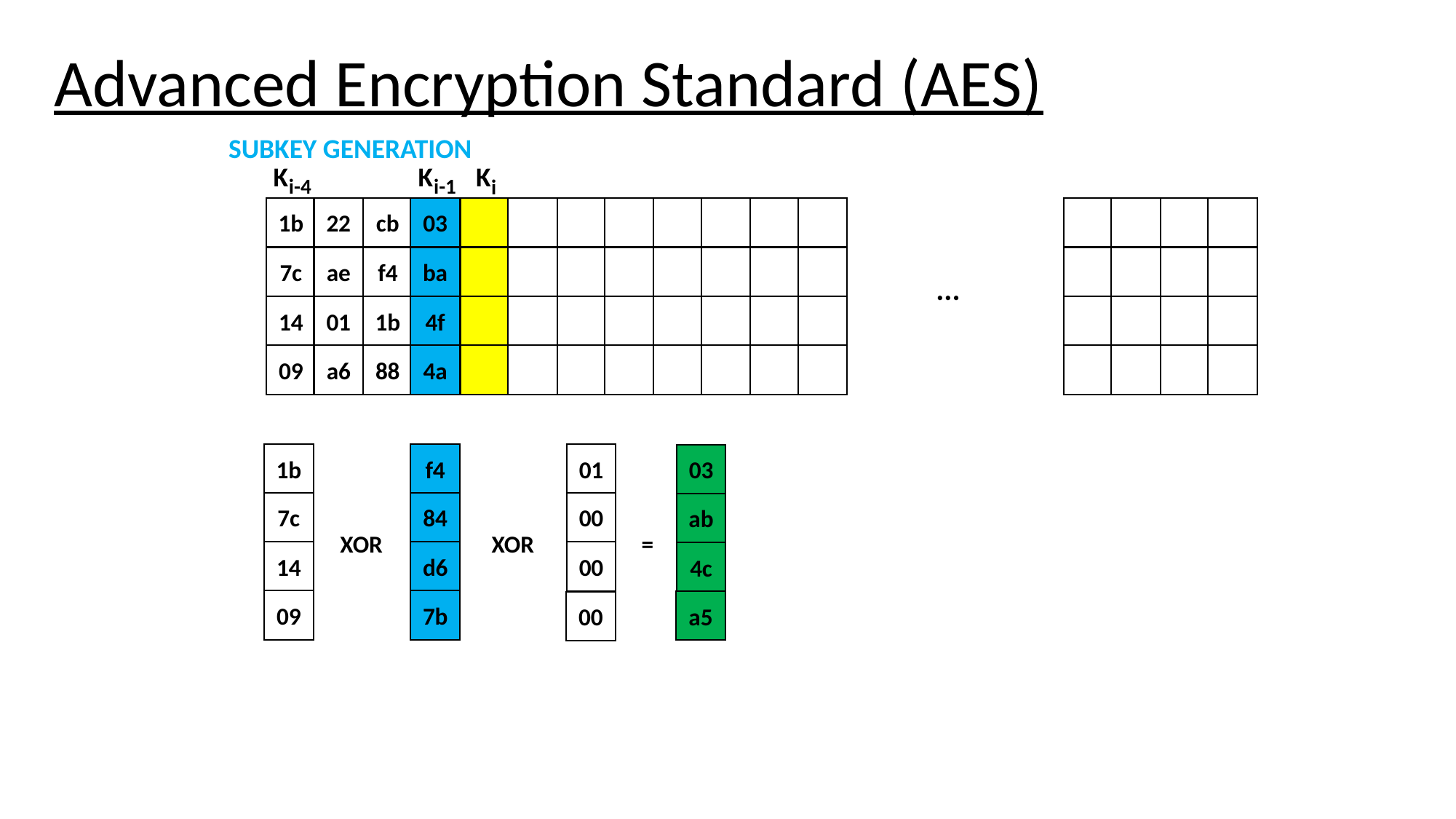

# Advanced Encryption Standard (AES)
SUBKEY GENERATION
K
K
K
i-4
i-1
i

1b
22
cb
03

7c
ae
f4
ba

...

14
01
1b
4f

09
a6
88
4a

1b
f4
01
03
7c
84
00
ab
XOR
XOR
=
14
d6
00
4c
09
7b
a5
00